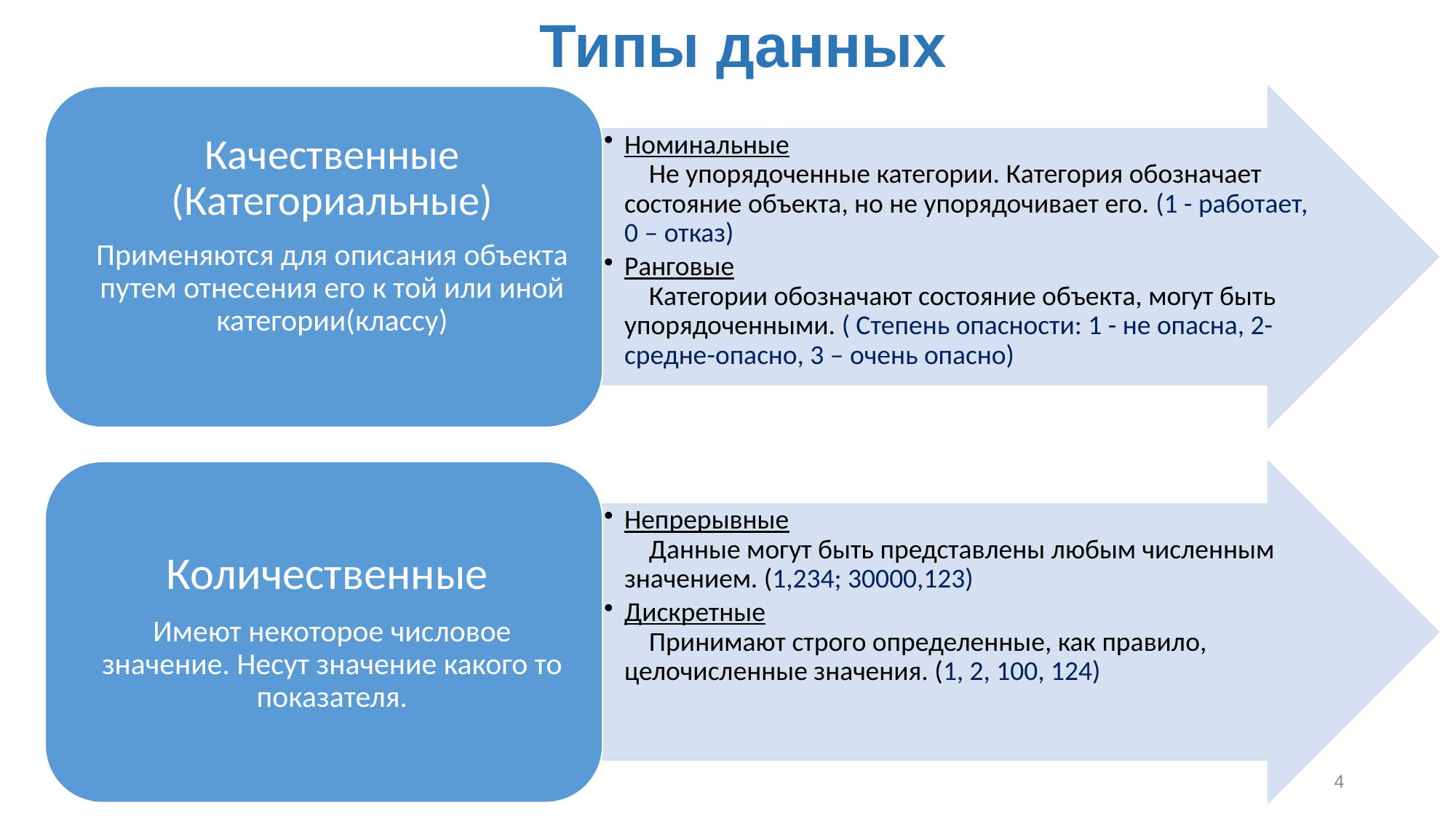

Типы данных
Номинальные
    Не упорядоченные категории. Категория обозначает состояние объекта, но не упорядочивает его. (1 - работает, 0 – отказ)
Ранговые
    Категории обозначают состояние объекта, могут быть упорядоченными. ( Степень опасности: 1 - не опасна, 2- средне-опасно, 3 – очень опасно)
Качественные (Категориальные)
Применяются для описания объекта путем отнесения его к той или иной категории(классу)

Непрерывные
    Данные могут быть представлены любым численным значением. (1,234; 30000,123)
Дискретные
    Принимают строго определенные, как правило, целочисленные значения. (1, 2, 100, 124)
Количественные
Имеют некоторое числовое значение. Несут значение какого то показателя.
 чем курс (по ФГОС)
4